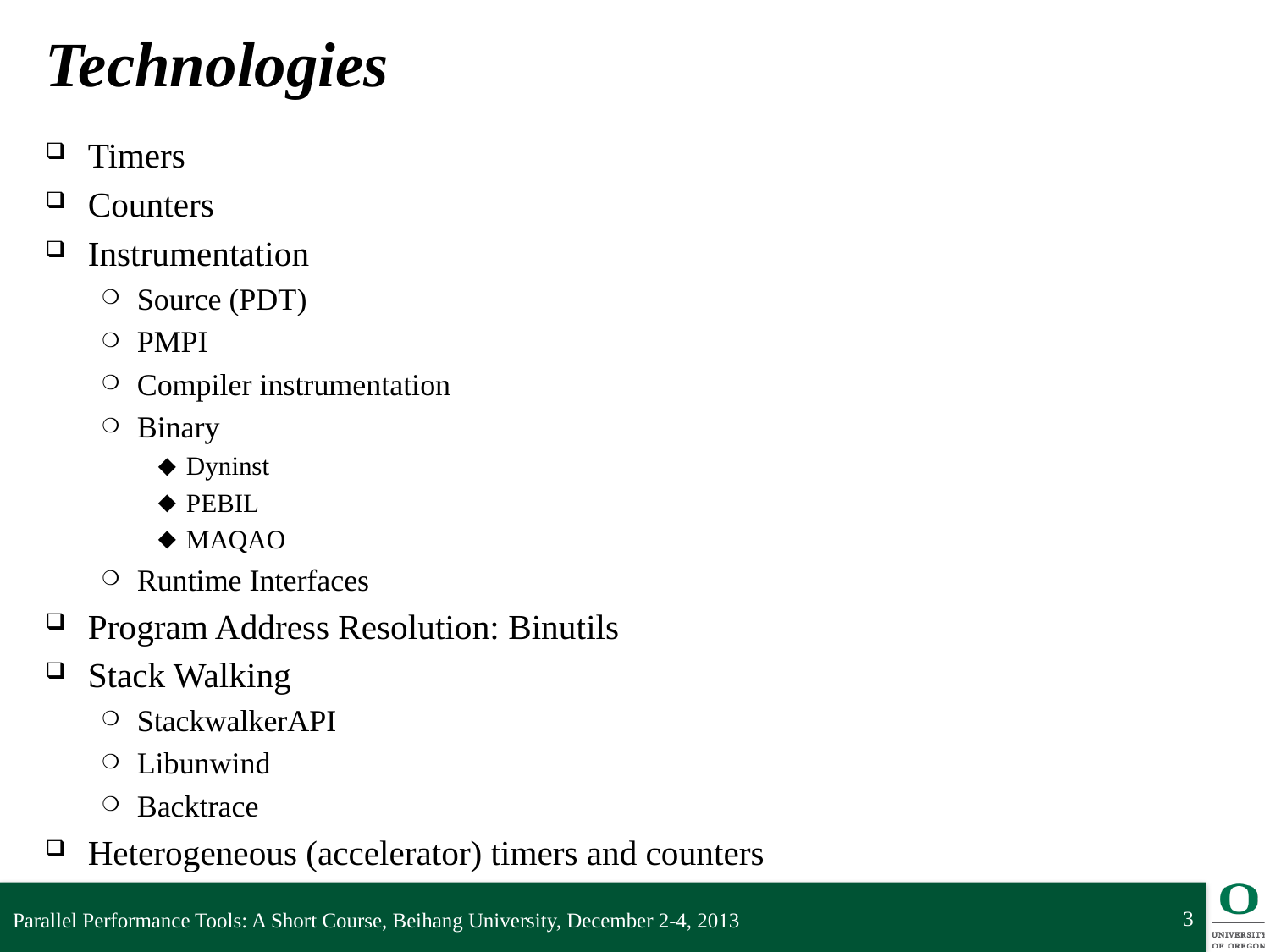

# Technologies
Timers
Counters
Instrumentation
Source (PDT)
PMPI
Compiler instrumentation
Binary
Dyninst
PEBIL
MAQAO
Runtime Interfaces
Program Address Resolution: Binutils
Stack Walking
StackwalkerAPI
Libunwind
Backtrace
Heterogeneous (accelerator) timers and counters
3
Parallel Performance Tools: A Short Course, Beihang University, December 2-4, 2013